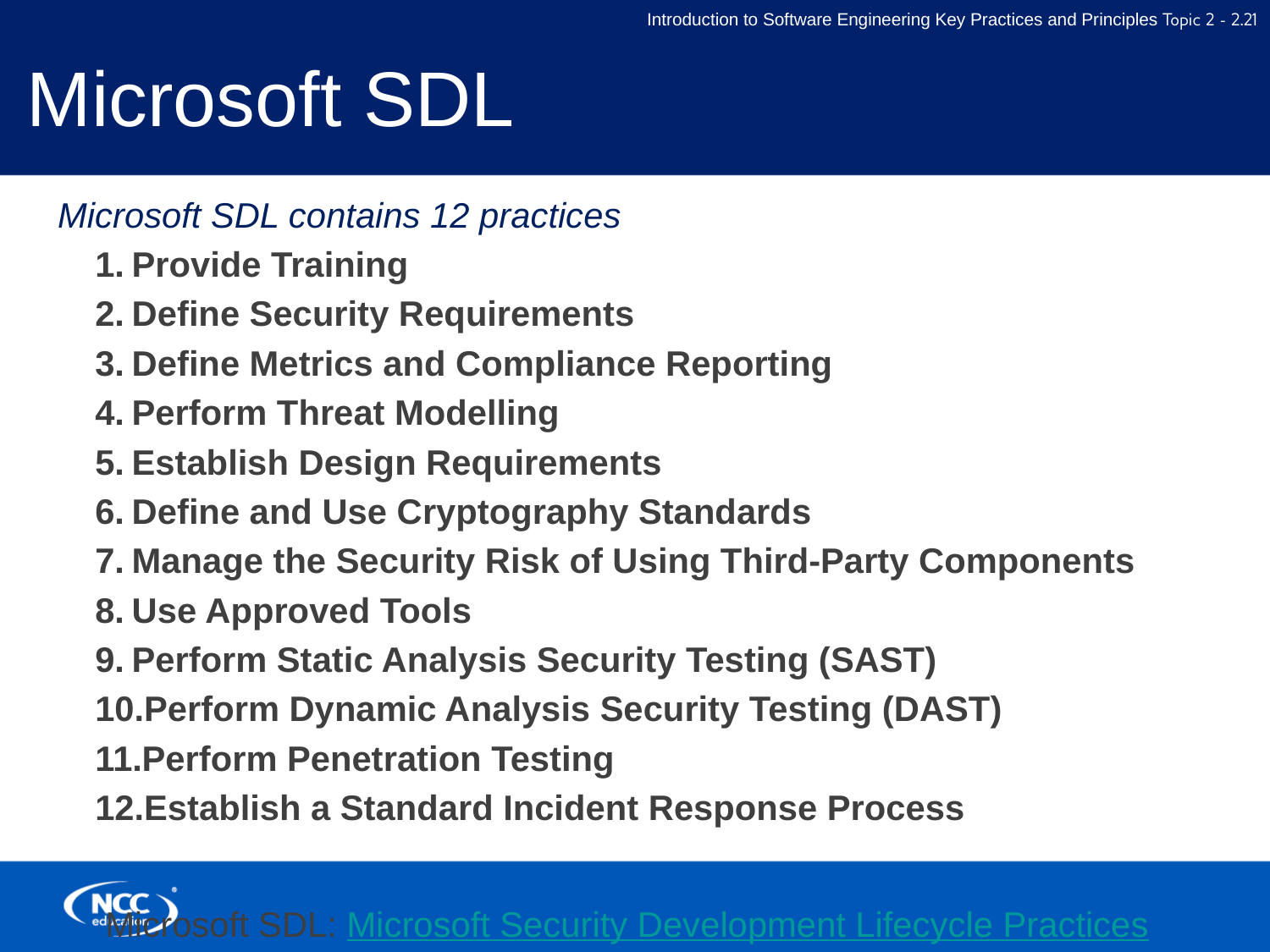

# Microsoft SDL
Microsoft SDL contains 12 practices
Provide Training
Define Security Requirements
Define Metrics and Compliance Reporting
Perform Threat Modelling
Establish Design Requirements
Define and Use Cryptography Standards
Manage the Security Risk of Using Third-Party Components
Use Approved Tools
Perform Static Analysis Security Testing (SAST)
Perform Dynamic Analysis Security Testing (DAST)
Perform Penetration Testing
Establish a Standard Incident Response Process

Microsoft SDL: Microsoft Security Development Lifecycle Practices